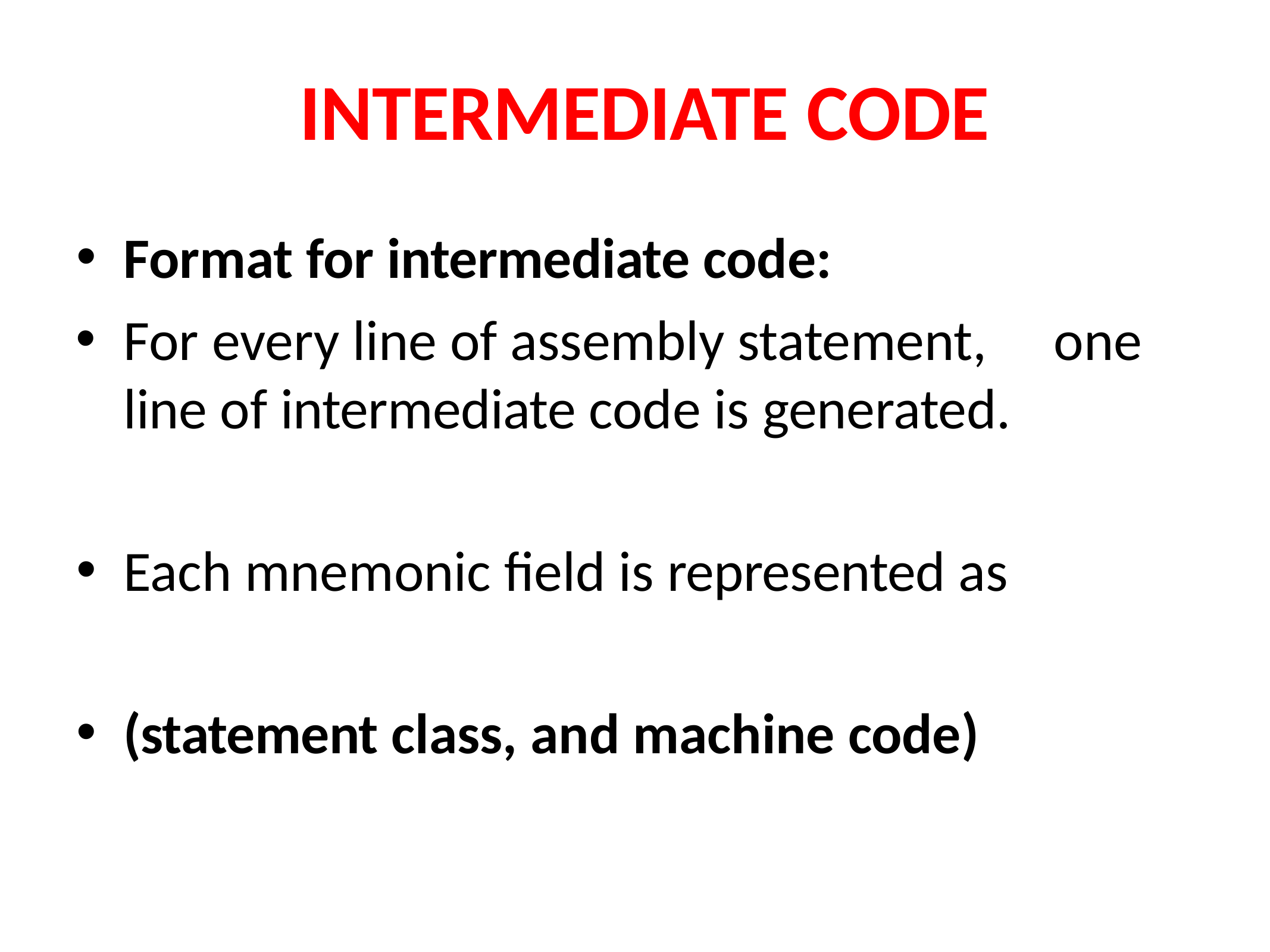

# INTERMEDIATE CODE
Format for intermediate code:
For every line of assembly statement,	one line of intermediate code is generated.

Each mnemonic field is represented as

(statement class, and machine code)